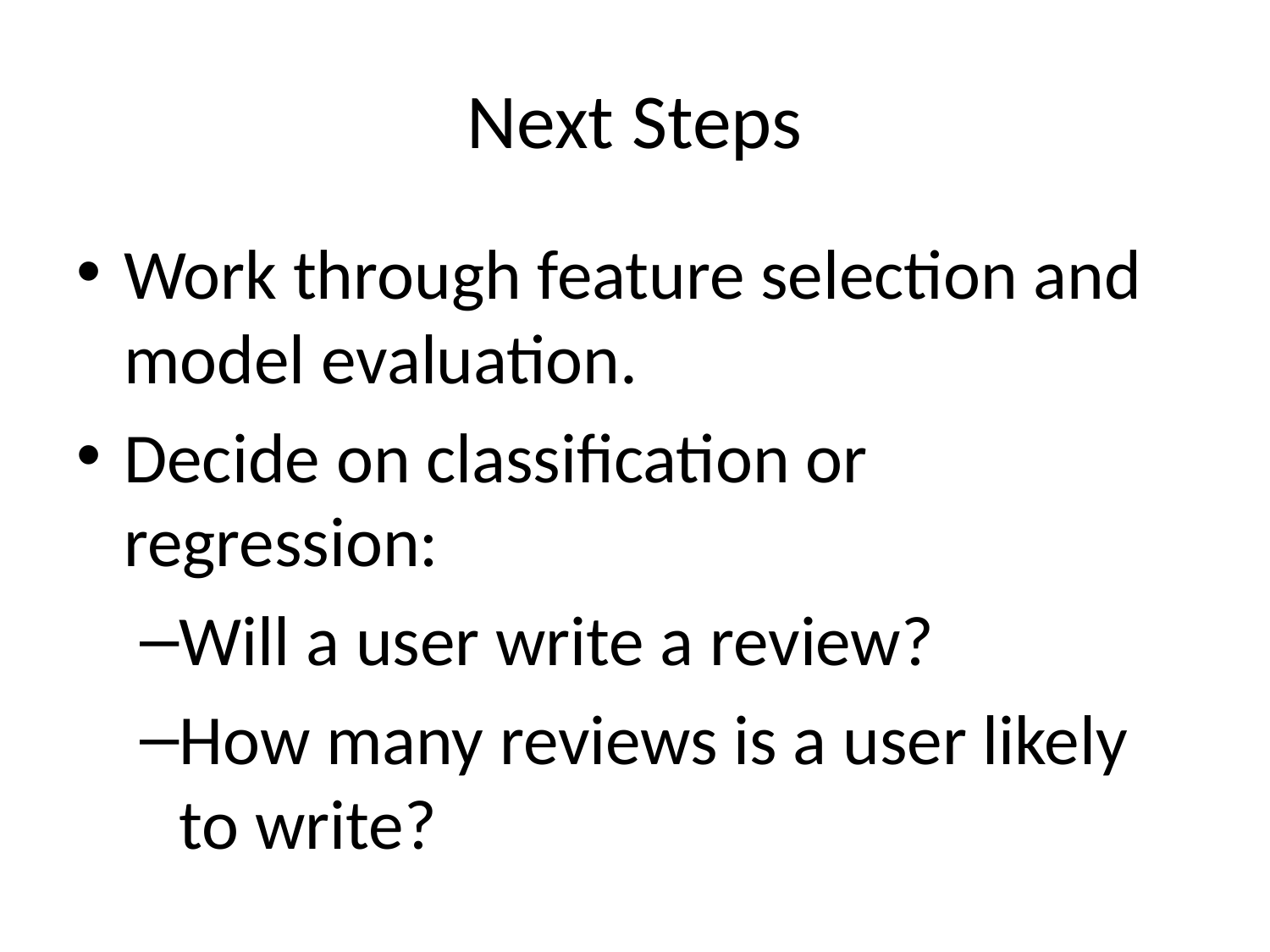

# Next Steps
Work through feature selection and model evaluation.
Decide on classification or regression:
Will a user write a review?
How many reviews is a user likely to write?